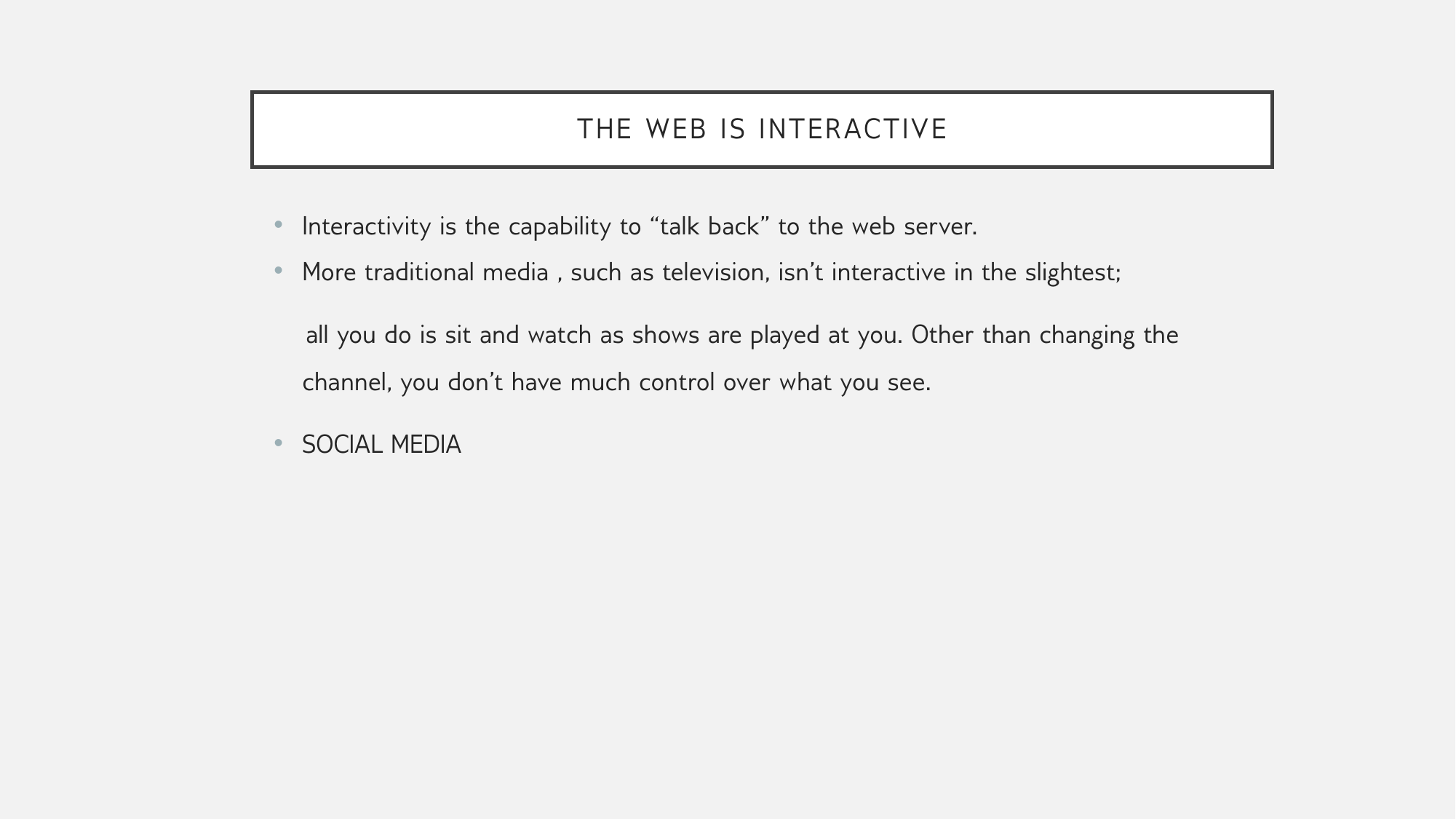

# THE Web is Interactive
Interactivity is the capability to “talk back” to the web server.
More traditional media , such as television, isn’t interactive in the slightest;
    all you do is sit and watch as shows are played at you. Other than changing the channel, you don’t have much control over what you see.
SOCIAL MEDIA